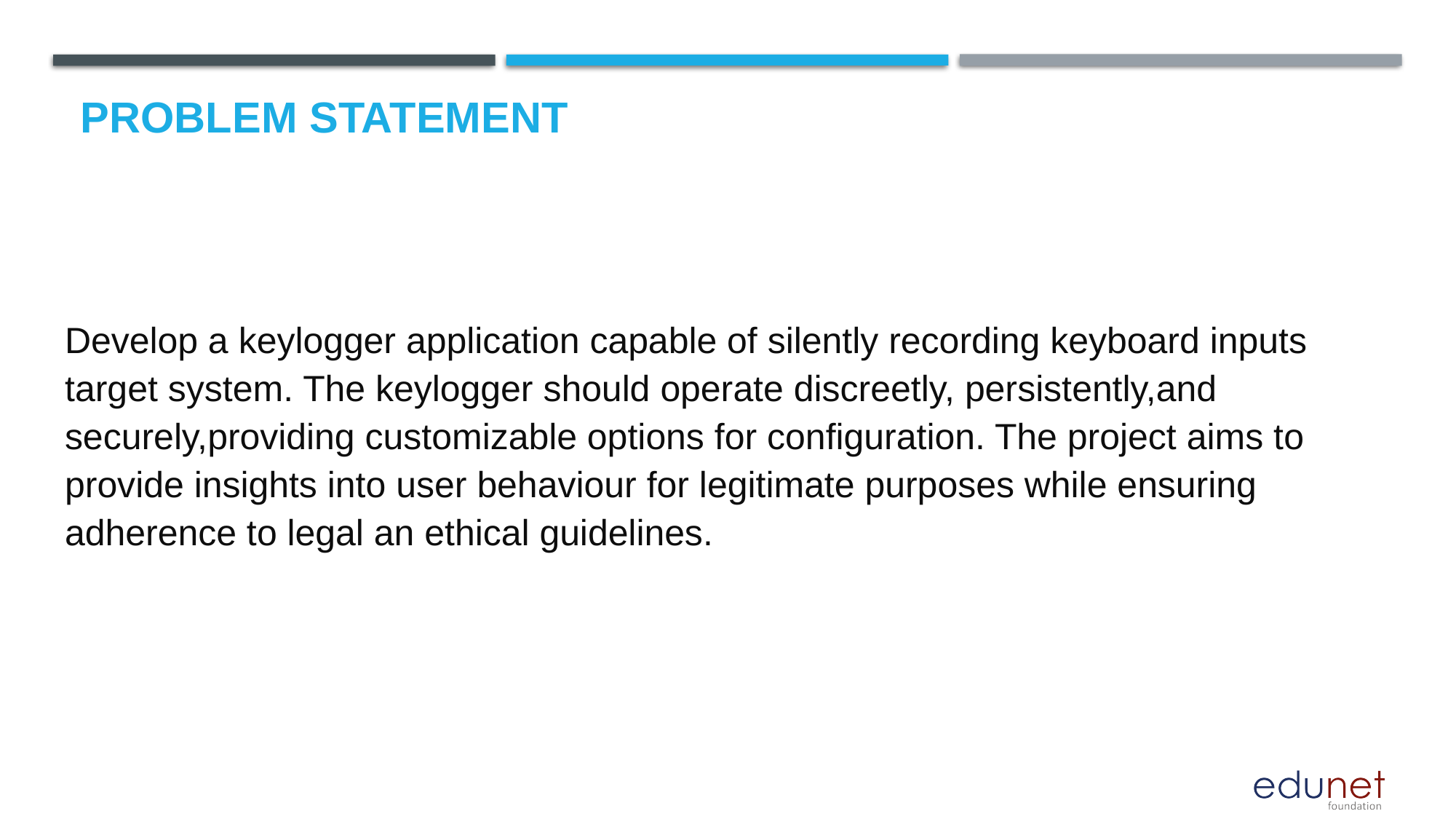

# Problem Statement

Develop a keylogger application capable of silently recording keyboard inputs target system. The keylogger should operate discreetly, persistently,and securely,providing customizable options for configuration. The project aims to provide insights into user behaviour for legitimate purposes while ensuring adherence to legal an ethical guidelines.